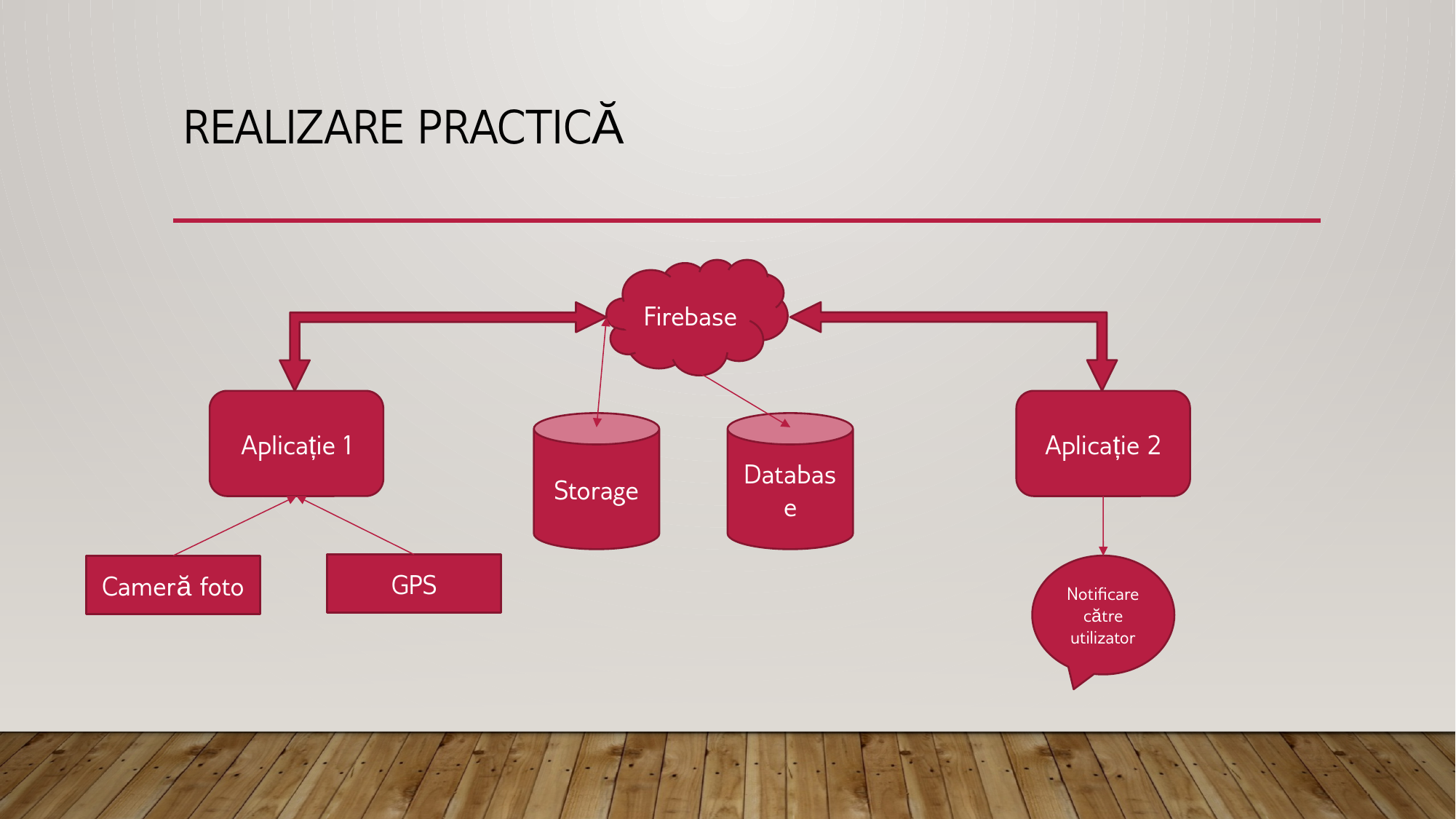

# REALIZARE PRACTICĂ
Firebase

Aplicație 1
Aplicație 2
Storage
Database
GPS
Cameră foto
Notificare către utilizator